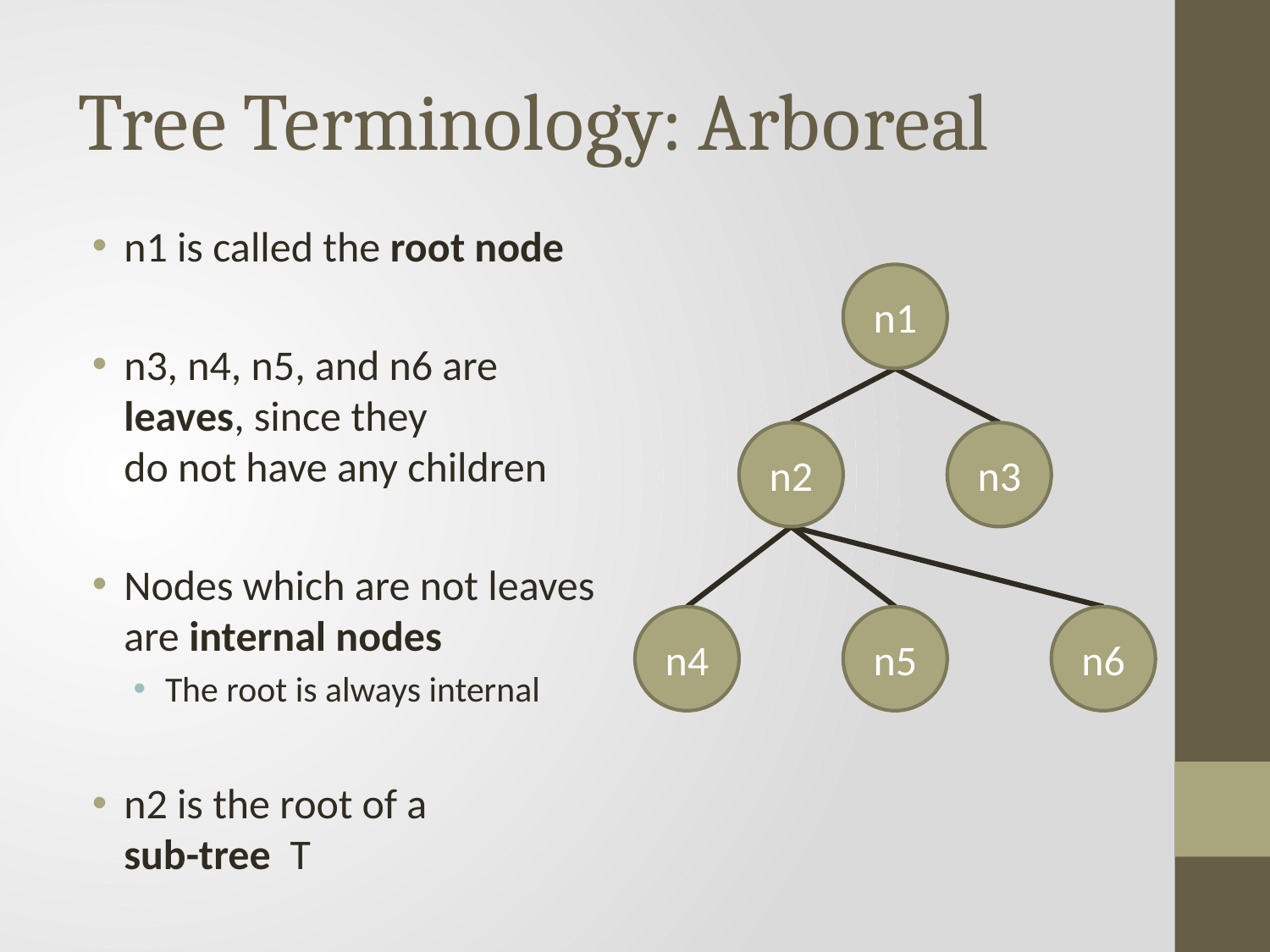

# Tree Terminology: Arboreal
n1 is called the root node

n3, n4, n5, and n6 are leaves, since they
do not have any children

Nodes which are not leaves are internal nodes
The root is always internal

n2 is the root of a
sub-tree  T
n1
n2
n3
n4
n5
n6